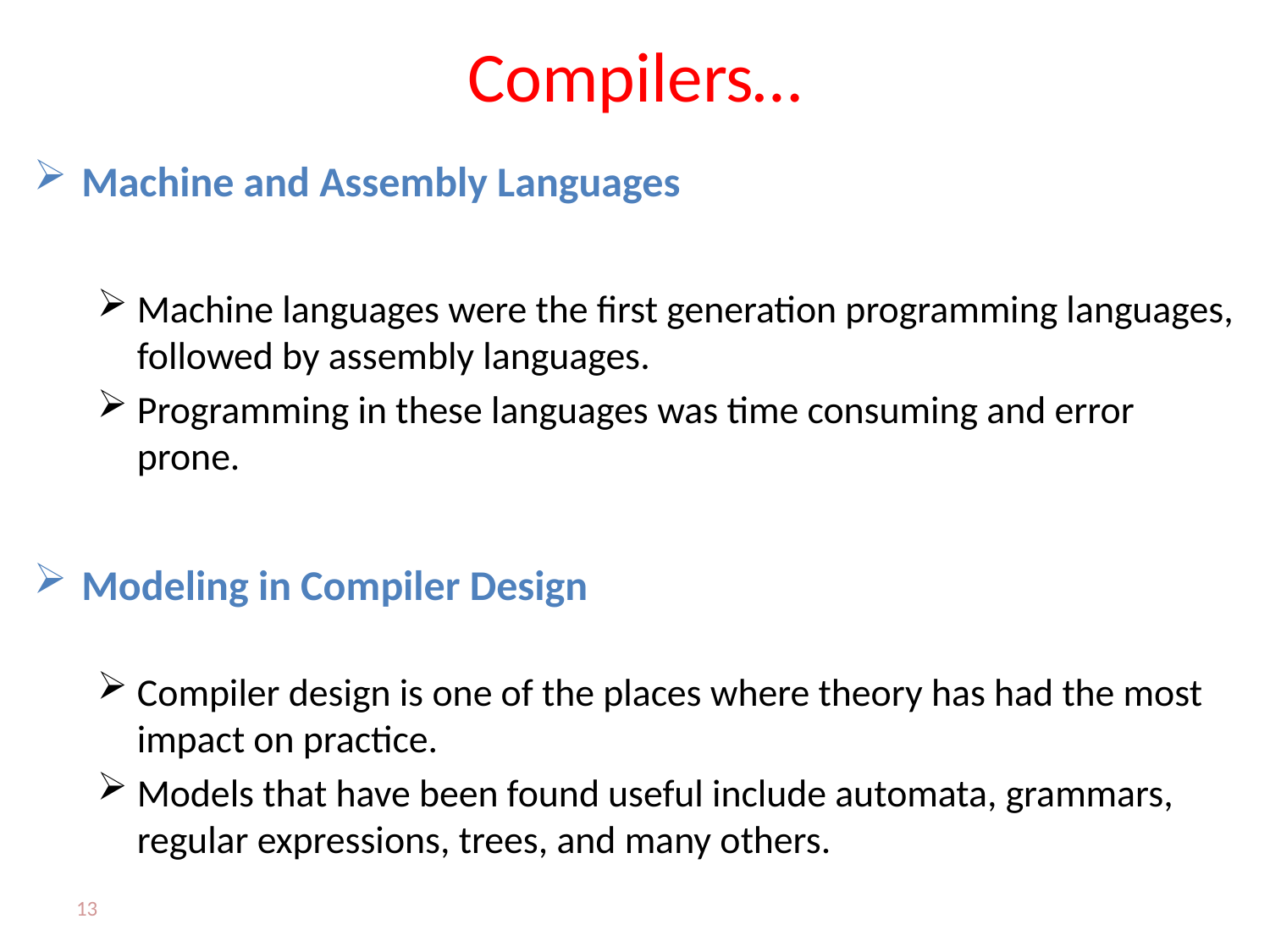

# Compilers…
Machine and Assembly Languages

Machine languages were the first generation programming languages, followed by assembly languages.
Programming in these languages was time consuming and error prone.

Modeling in Compiler Design

Compiler design is one of the places where theory has had the most impact on practice.
Models that have been found useful include automata, grammars, regular expressions, trees, and many others.
13